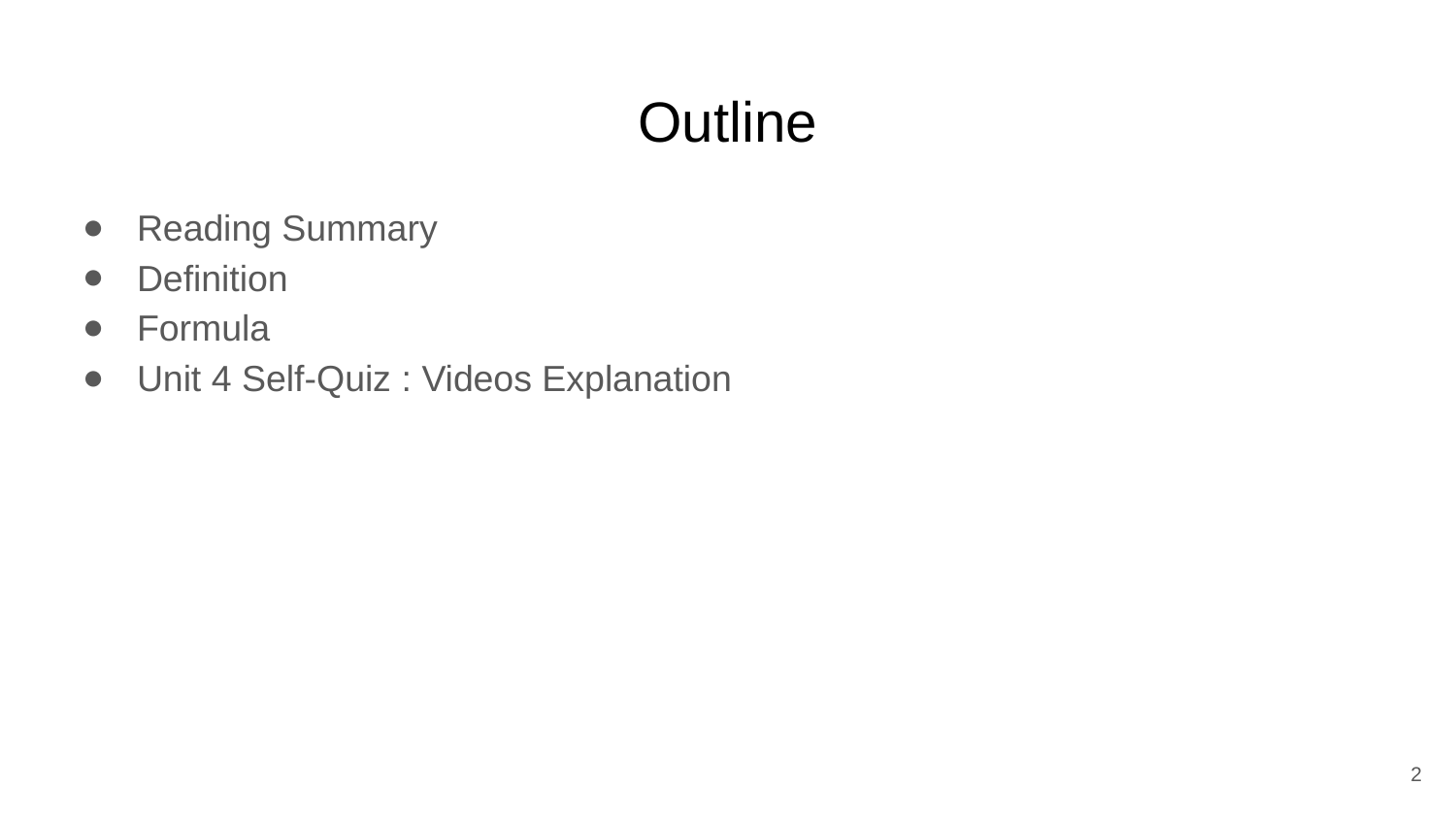

# Outline
Reading Summary
Definition
Formula
Unit 4 Self-Quiz : Videos Explanation

2